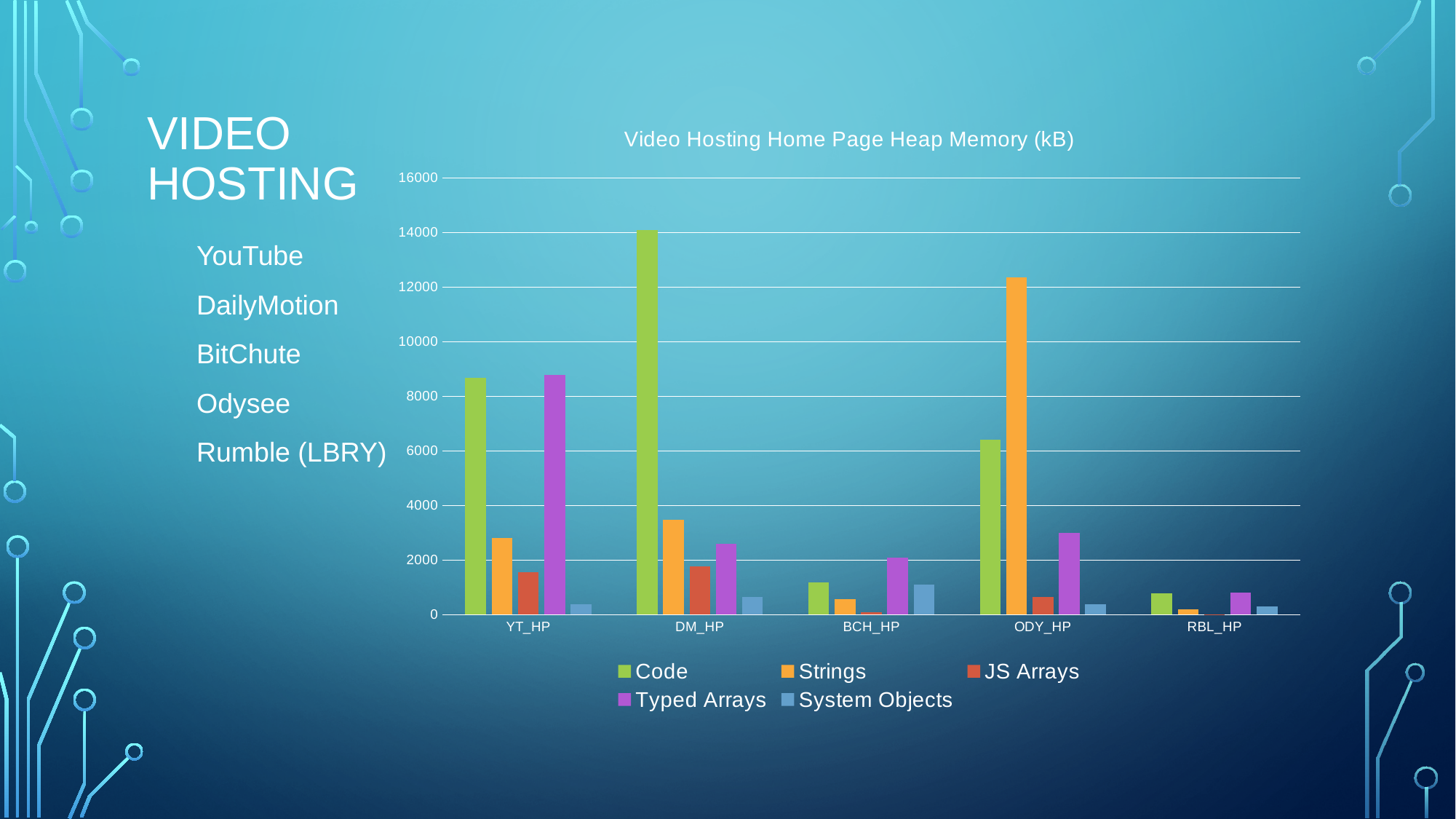

# Video Hosting

### Chart: Video Hosting Home Page Heap Memory (kB)

| Category |  |  |  |  |  |
|---|---|---|---|---|---|
| YT_HP | 8674.0 | 2821.0 | 1548.0 | 8784.0 | 372.0 |
| DM_HP | 14083.0 | 3483.0 | 1775.0 | 2595.0 | 642.0 |
| BCH_HP | 1170.0 | 572.0 | 76.0 | 2080.0 | 1097.0 |
| ODY_HP | 6419.0 | 12346.0 | 645.0 | 2985.0 | 393.0 |
| RBL_HP | 793.0 | 183.0 | 11.0 | 800.0 | 306.0 |
YouTube
DailyMotion
BitChute
Odysee
Rumble (LBRY)